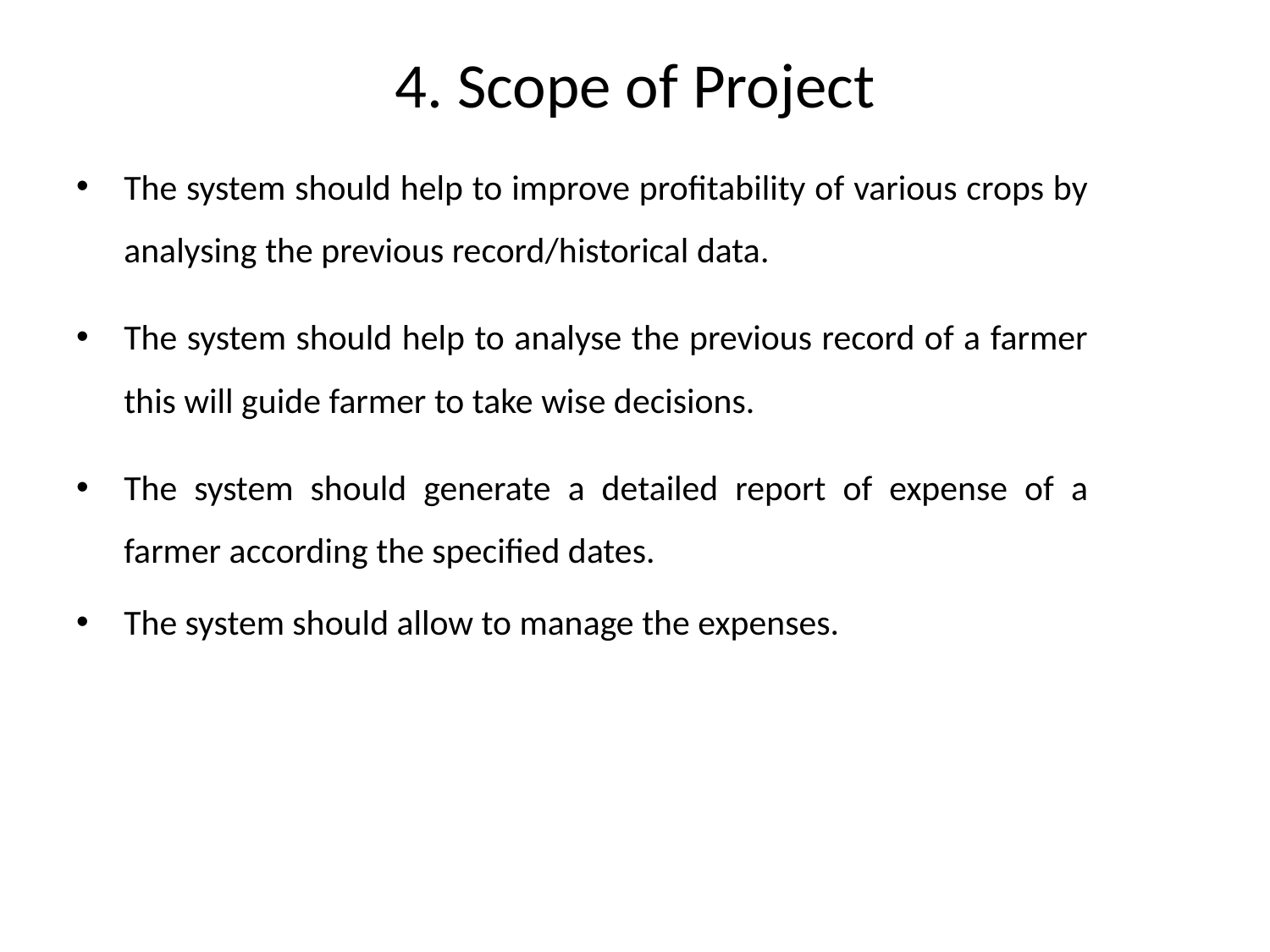

# 4. Scope of Project
The system should help to improve profitability of various crops by analysing the previous record/historical data.
The system should help to analyse the previous record of a farmer this will guide farmer to take wise decisions.
The system should generate a detailed report of expense of a farmer according the specified dates.
The system should allow to manage the expenses.